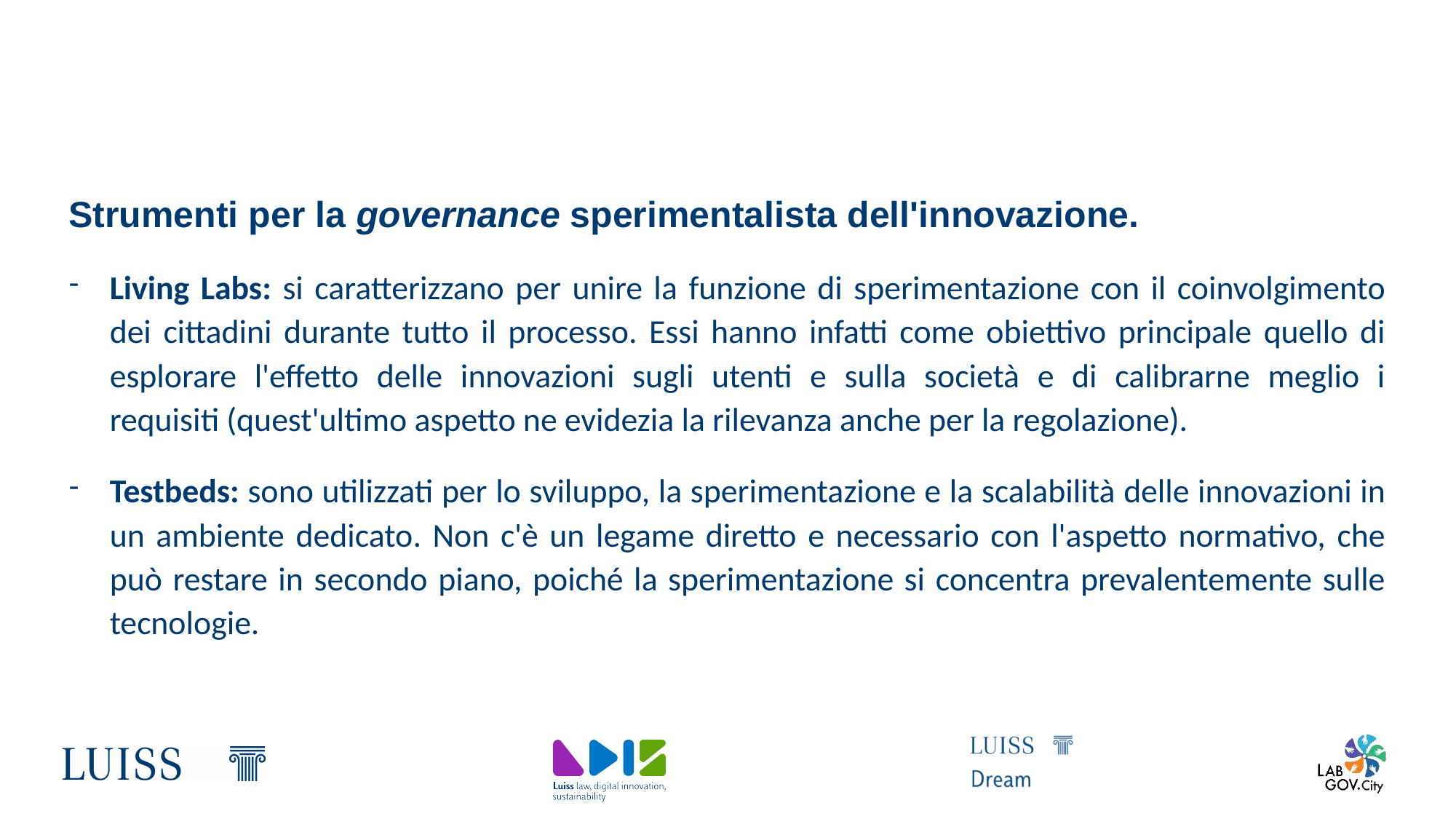

Strumenti per la governance sperimentalista dell'innovazione.
Living Labs: si caratterizzano per unire la funzione di sperimentazione con il coinvolgimento dei cittadini durante tutto il processo. Essi hanno infatti come obiettivo principale quello di esplorare l'effetto delle innovazioni sugli utenti e sulla società e di calibrarne meglio i requisiti (quest'ultimo aspetto ne evidezia la rilevanza anche per la regolazione).
Testbeds: sono utilizzati per lo sviluppo, la sperimentazione e la scalabilità delle innovazioni in un ambiente dedicato. Non c'è un legame diretto e necessario con l'aspetto normativo, che può restare in secondo piano, poiché la sperimentazione si concentra prevalentemente sulle tecnologie.